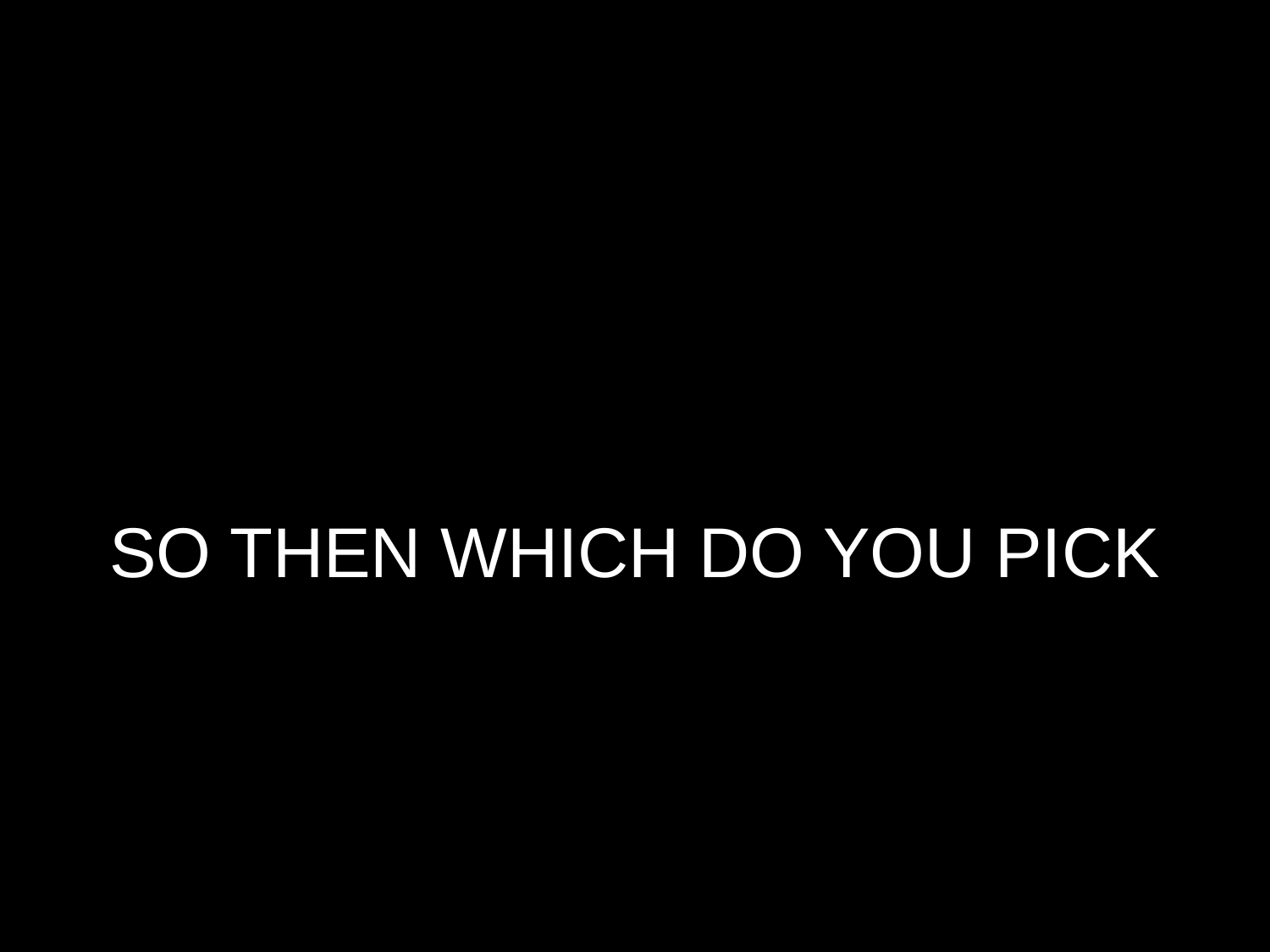

# SO THEN WHICH DO YOU PICK